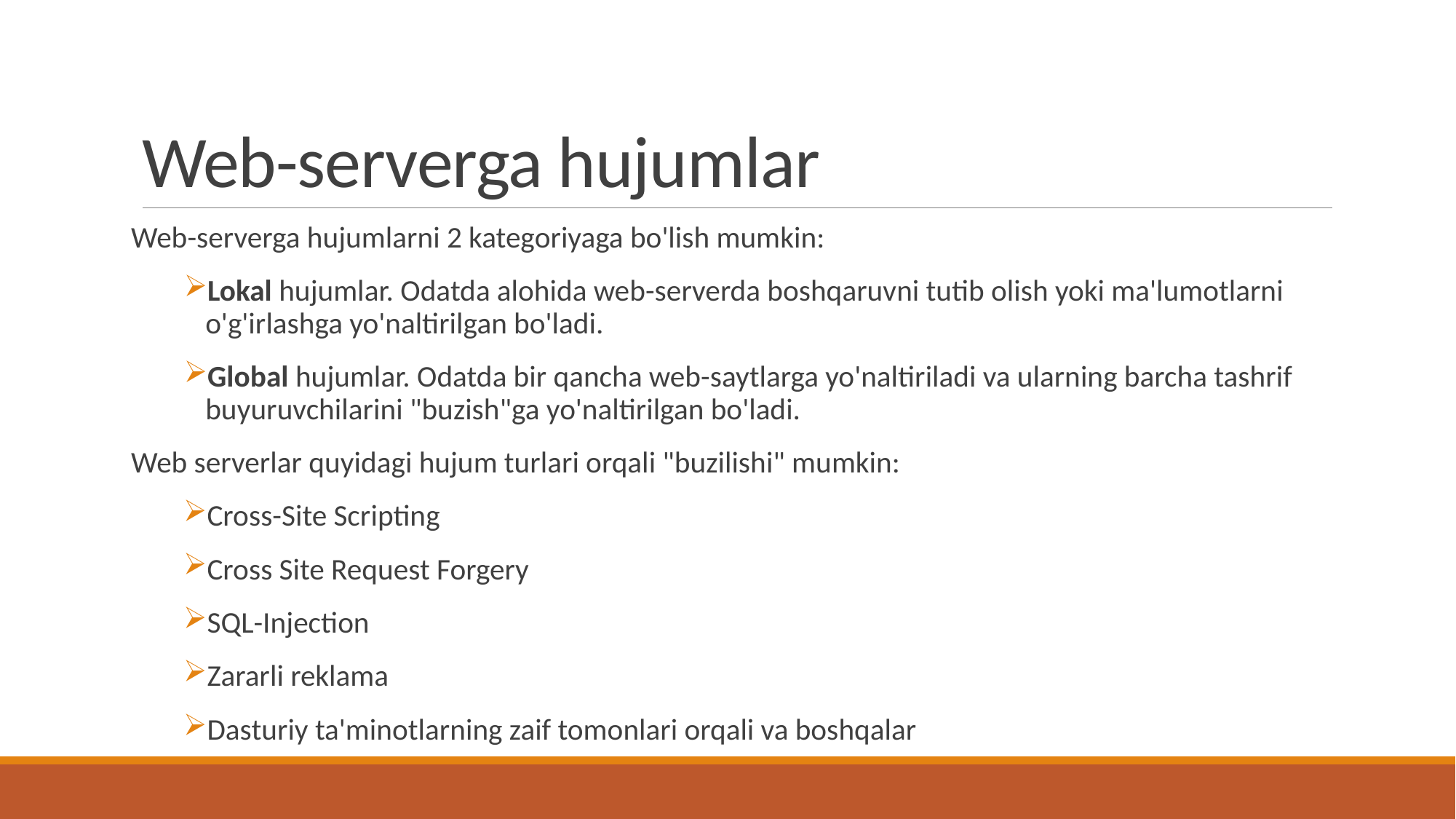

# Web-serverga hujumlar
Web-serverga hujumlarni 2 kategoriyaga bo'lish mumkin:
Lokal hujumlar. Odatda alohida web-serverda boshqaruvni tutib olish yoki ma'lumotlarni o'g'irlashga yo'naltirilgan bo'ladi.
Global hujumlar. Odatda bir qancha web-saytlarga yo'naltiriladi va ularning barcha tashrif buyuruvchilarini "buzish"ga yo'naltirilgan bo'ladi.
Web serverlar quyidagi hujum turlari orqali "buzilishi" mumkin:
Cross-Site Scripting
Cross Site Request Forgery
SQL-Injection
Zararli reklama
Dasturiy ta'minotlarning zaif tomonlari orqali va boshqalar